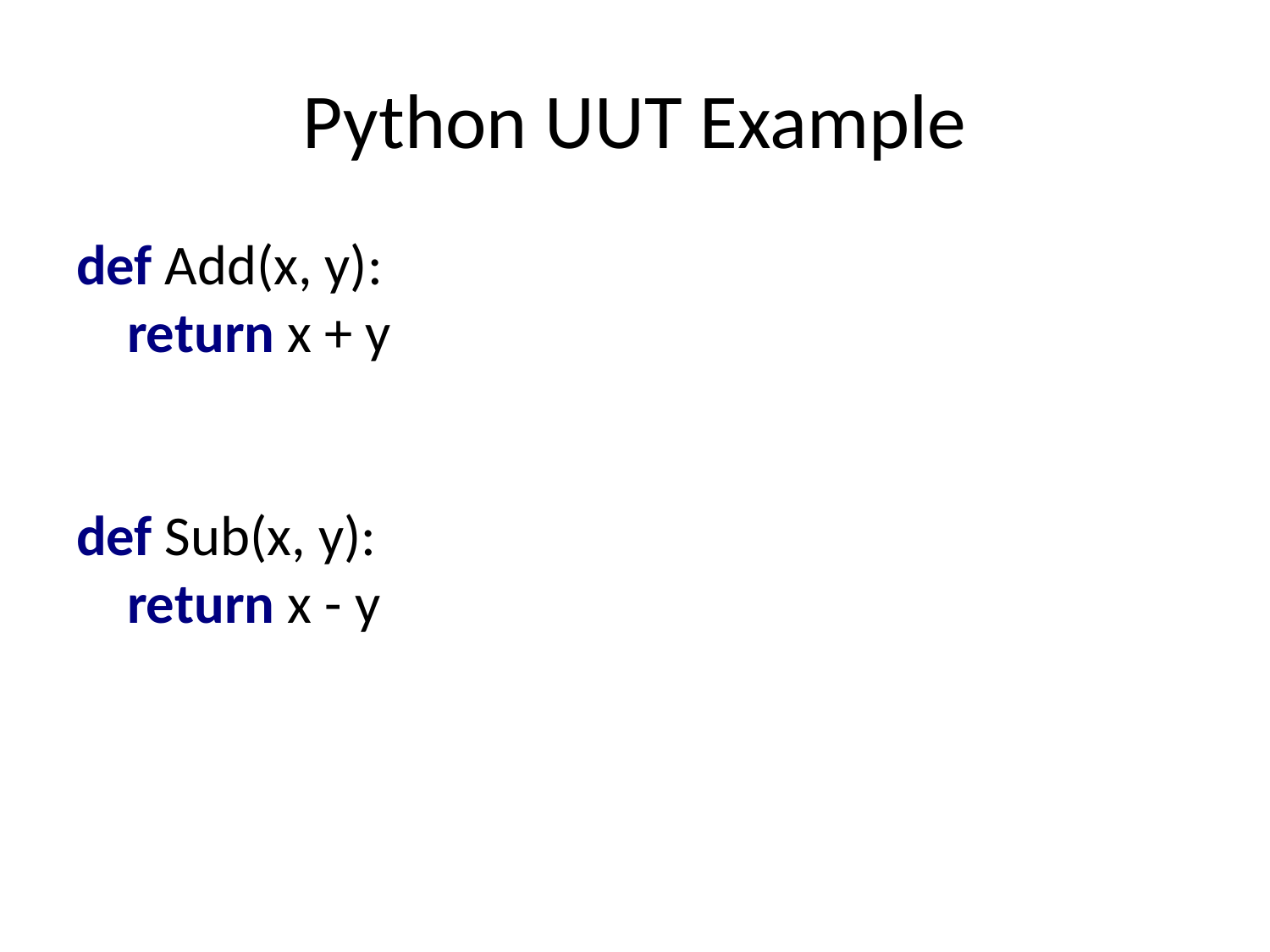

# Python UUT Example
def Add(x, y):
    return x + y
def Sub(x, y):
    return x - y